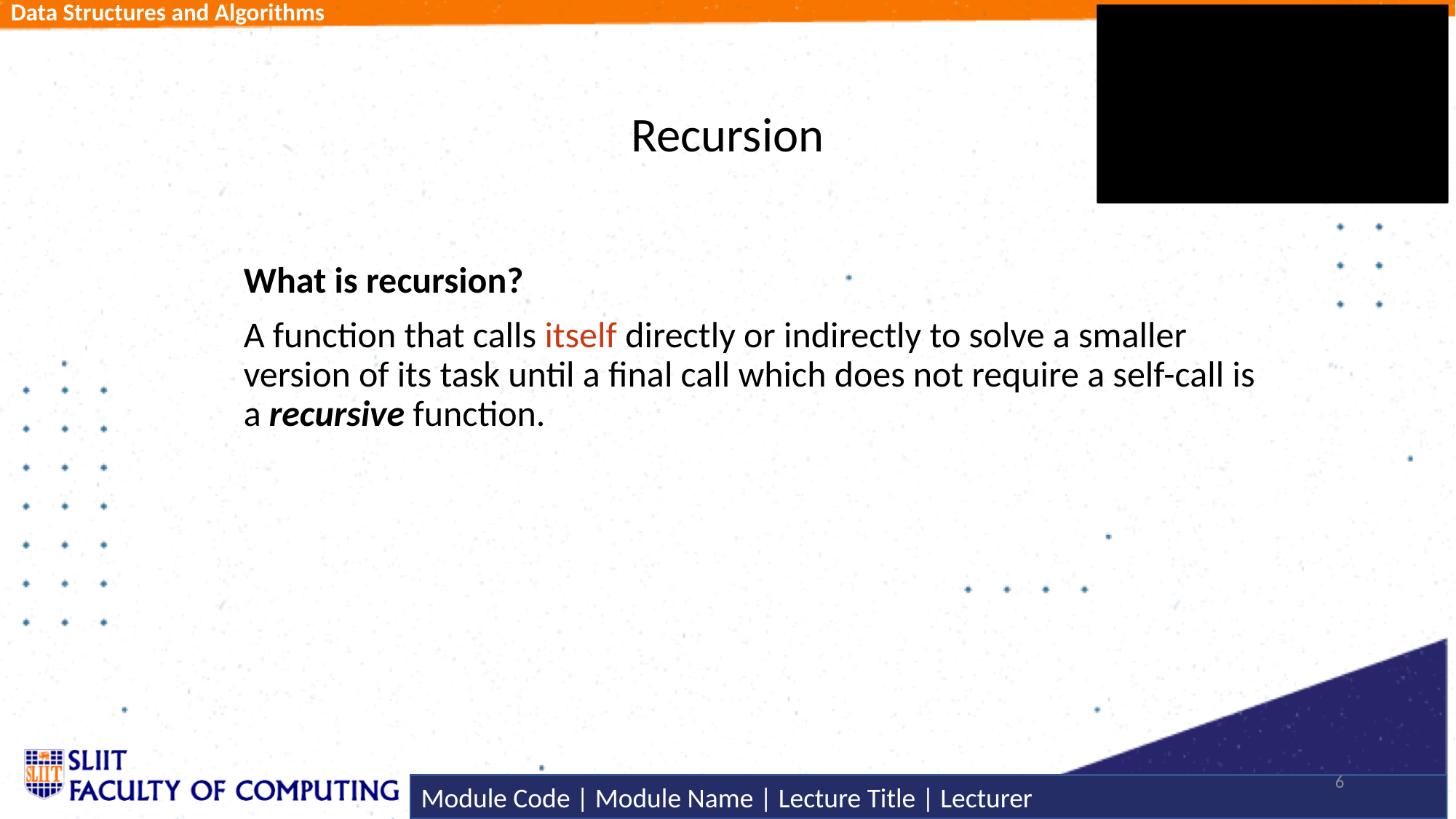

# Recursion

What is recursion?
A function that calls itself directly or indirectly to solve a smaller version of its task until a final call which does not require a self-call is a recursive function.

6